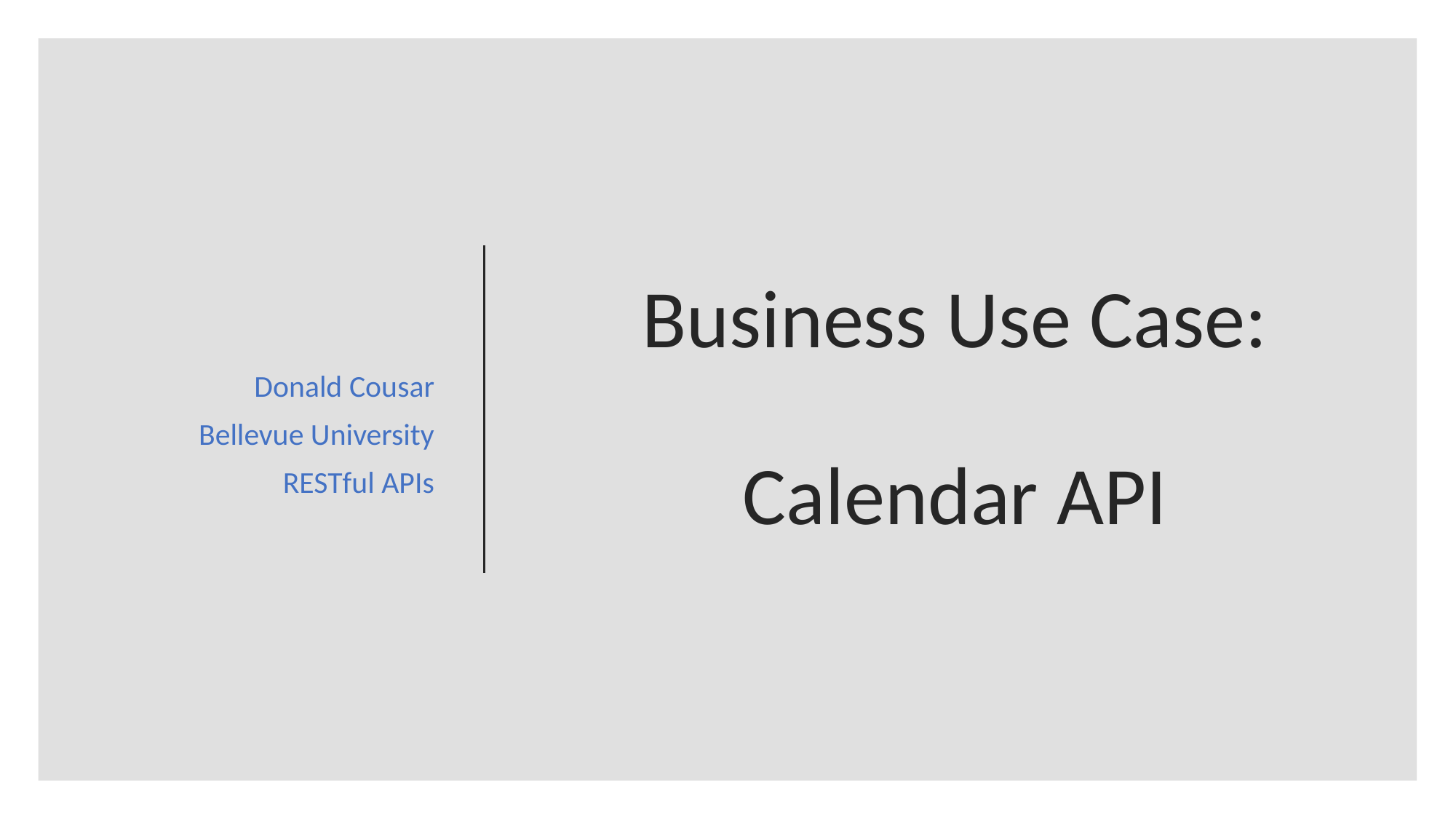

Donald Cousar
Bellevue University
RESTful APIs
# Business Use Case: Calendar API